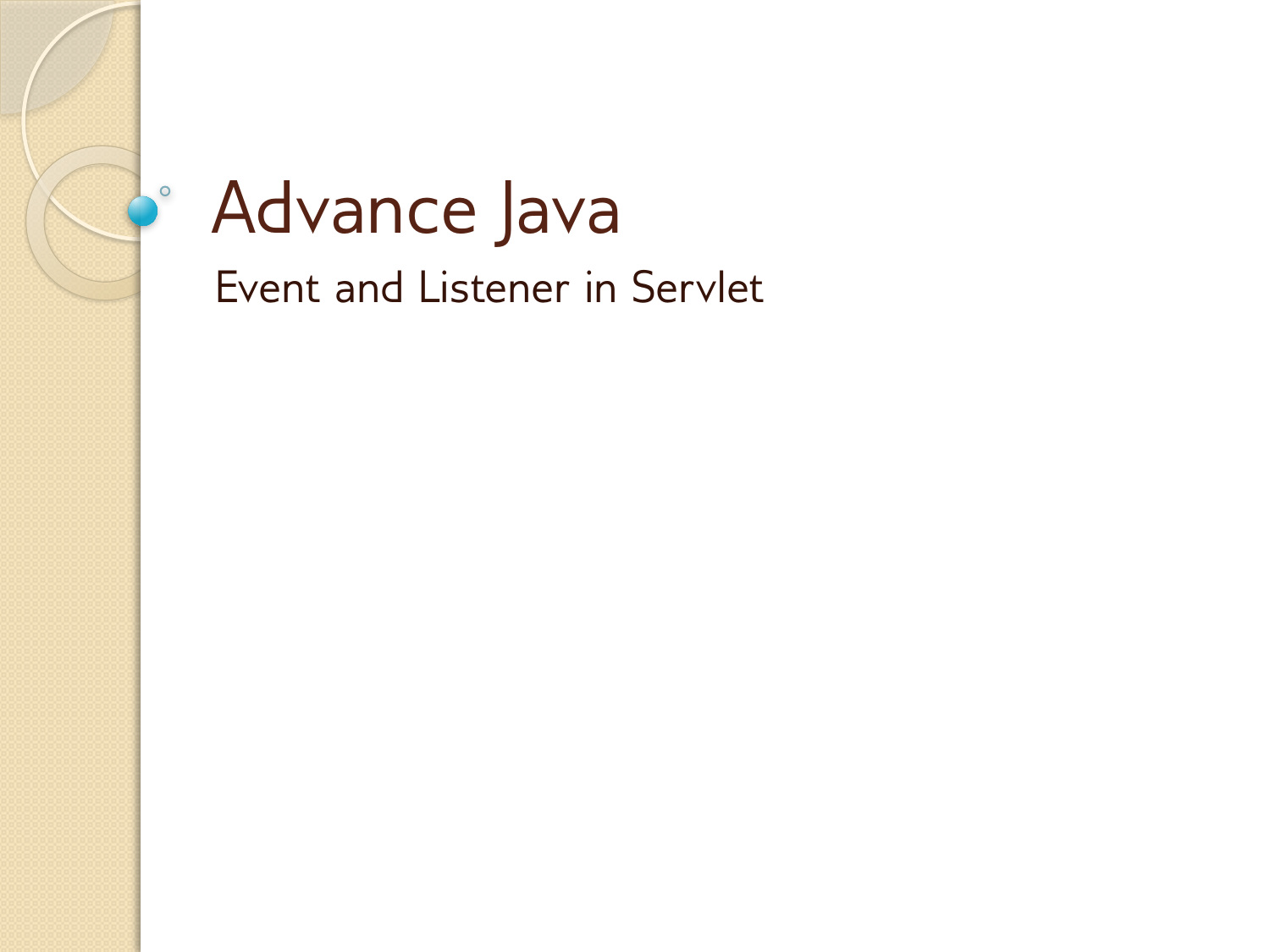

# Advance Java
Event and Listener in Servlet